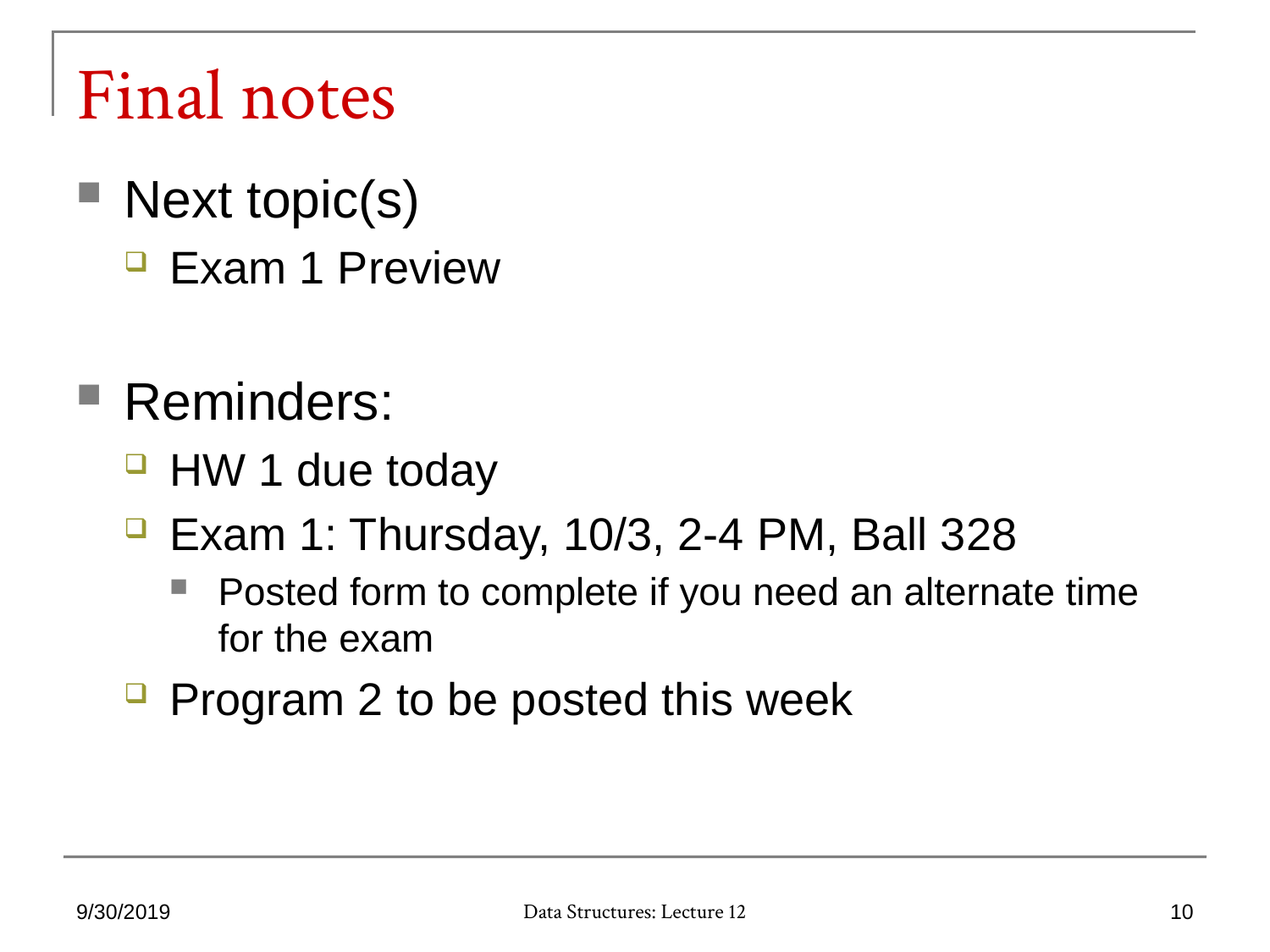

# Final notes
Next topic(s)
Exam 1 Preview

Reminders:
HW 1 due today
Exam 1: Thursday, 10/3, 2-4 PM, Ball 328
Posted form to complete if you need an alternate time for the exam
Program 2 to be posted this week

9/30/2019
10
Data Structures: Lecture 12